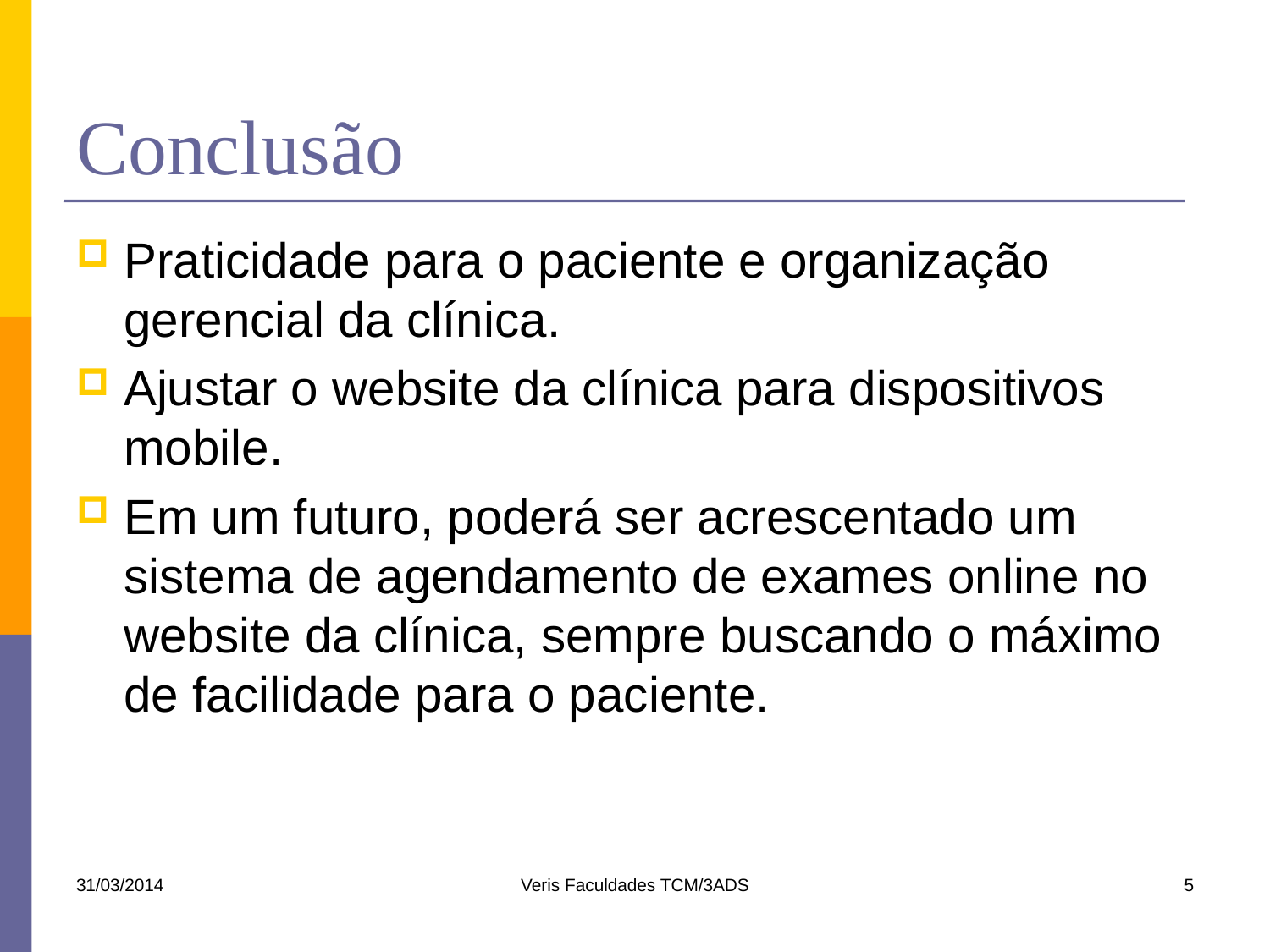

# Conclusão
Praticidade para o paciente e organização gerencial da clínica.
Ajustar o website da clínica para dispositivos mobile.
Em um futuro, poderá ser acrescentado um sistema de agendamento de exames online no website da clínica, sempre buscando o máximo de facilidade para o paciente.
31/03/2014
Veris Faculdades TCM/3ADS
5